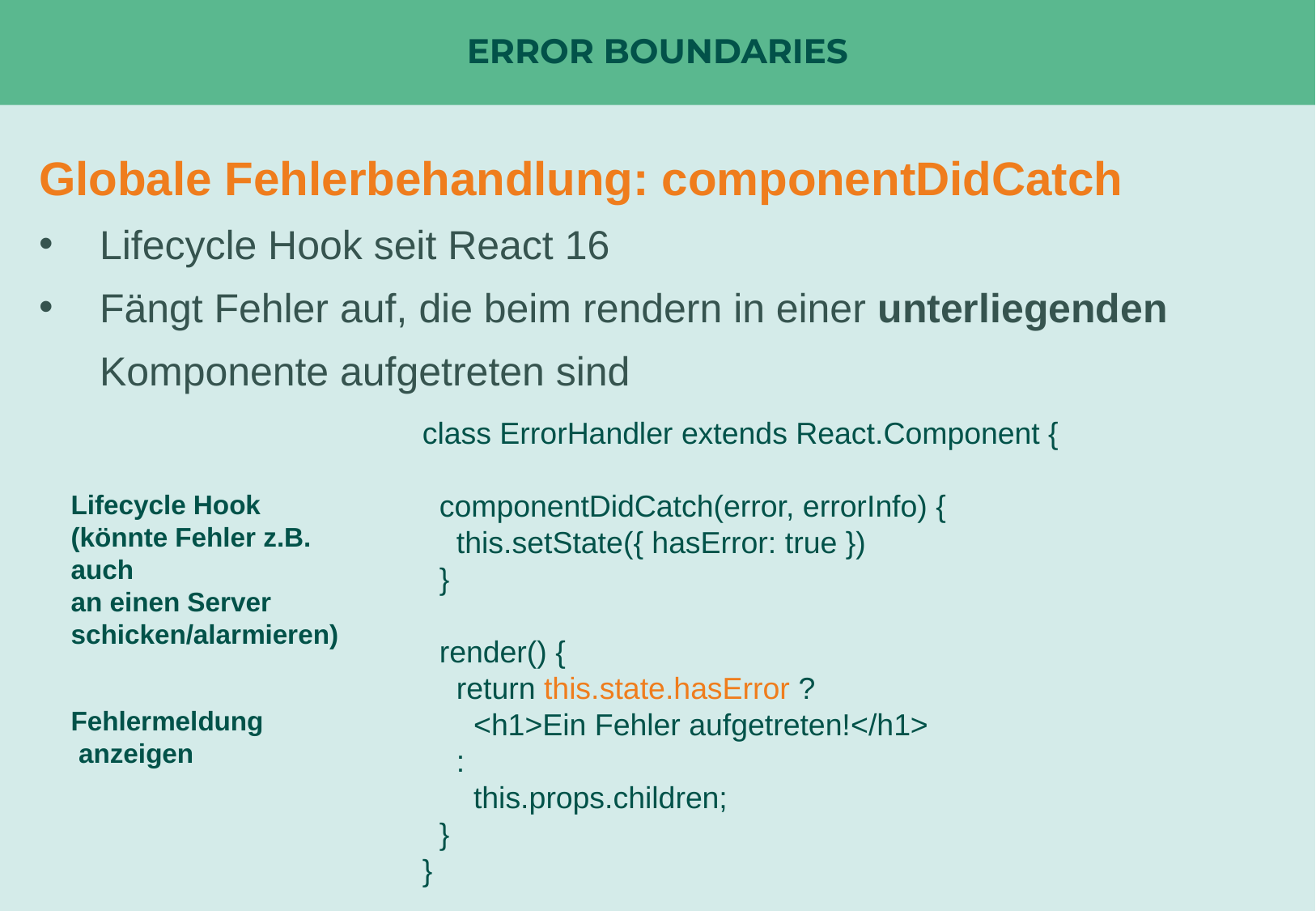

# Error Boundaries
Globale Fehlerbehandlung: componentDidCatch
Lifecycle Hook seit React 16
Fängt Fehler auf, die beim rendern in einer unterliegenden Komponente aufgetreten sind
class ErrorHandler extends React.Component {

  componentDidCatch(error, errorInfo) {
    this.setState({ hasError: true })
  }

  render() {
    return this.state.hasError ?
      <h1>Ein Fehler aufgetreten!</h1>
    :
      this.props.children;
  }
}
Lifecycle Hook
(könnte Fehler z.B. auch
an einen Server schicken/alarmieren)
Fehlermeldung
 anzeigen